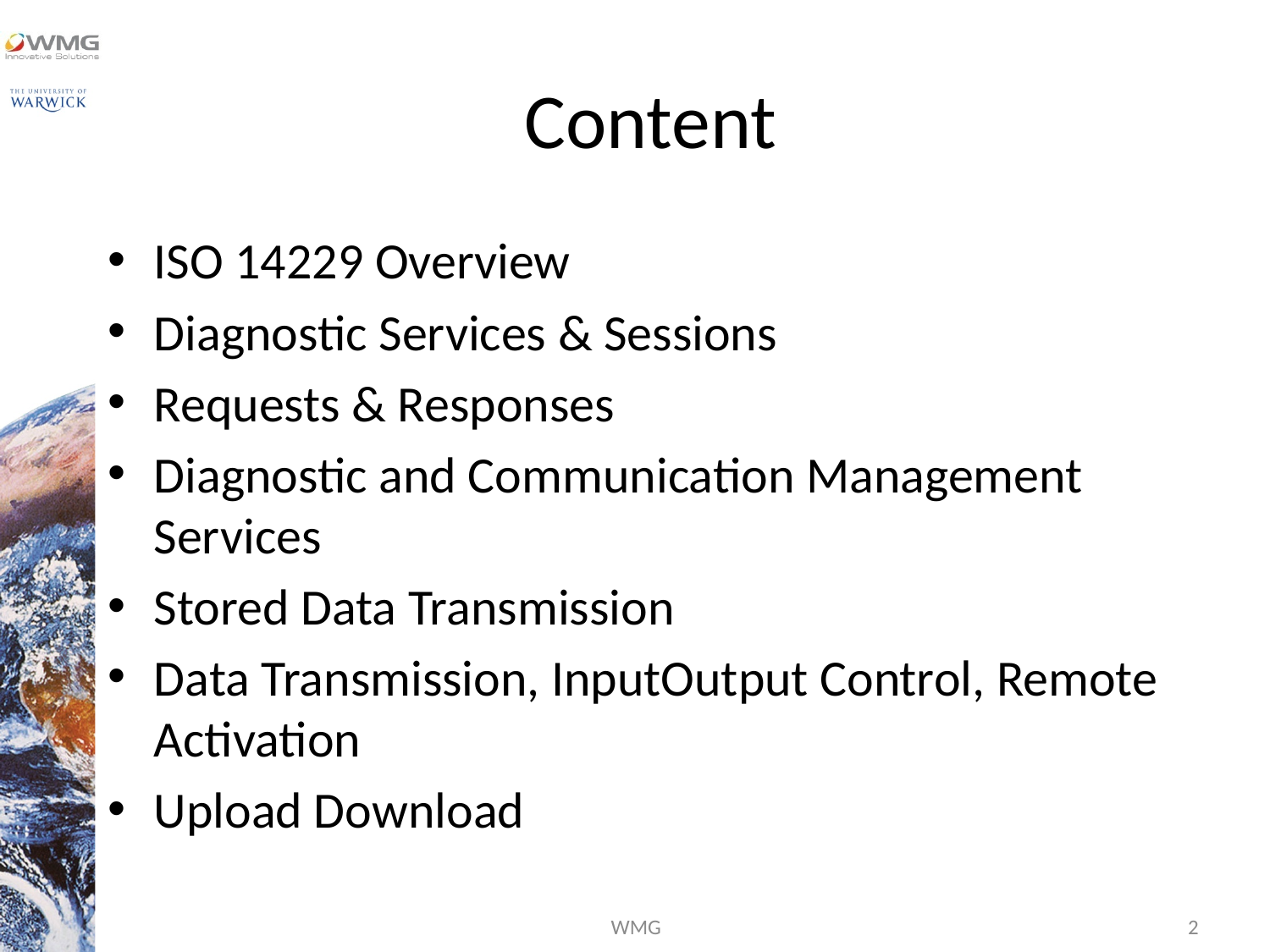

# Content
ISO 14229 Overview
Diagnostic Services & Sessions
Requests & Responses
Diagnostic and Communication Management Services
Stored Data Transmission
Data Transmission, InputOutput Control, Remote Activation
Upload Download

WMG
2